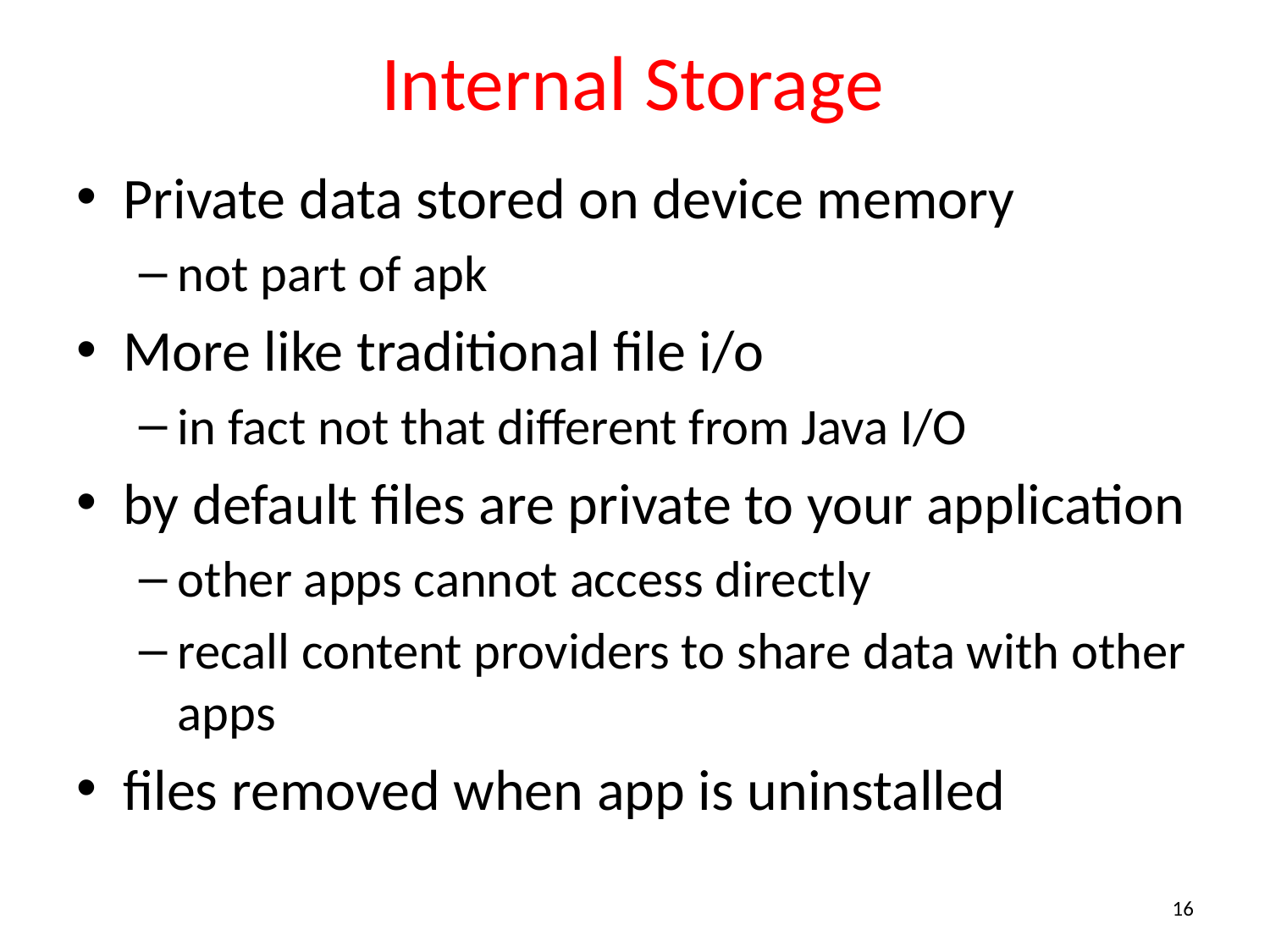

# Internal Storage
Private data stored on device memory
not part of apk
More like traditional file i/o
in fact not that different from Java I/O
by default files are private to your application
other apps cannot access directly
recall content providers to share data with other apps
files removed when app is uninstalled

16